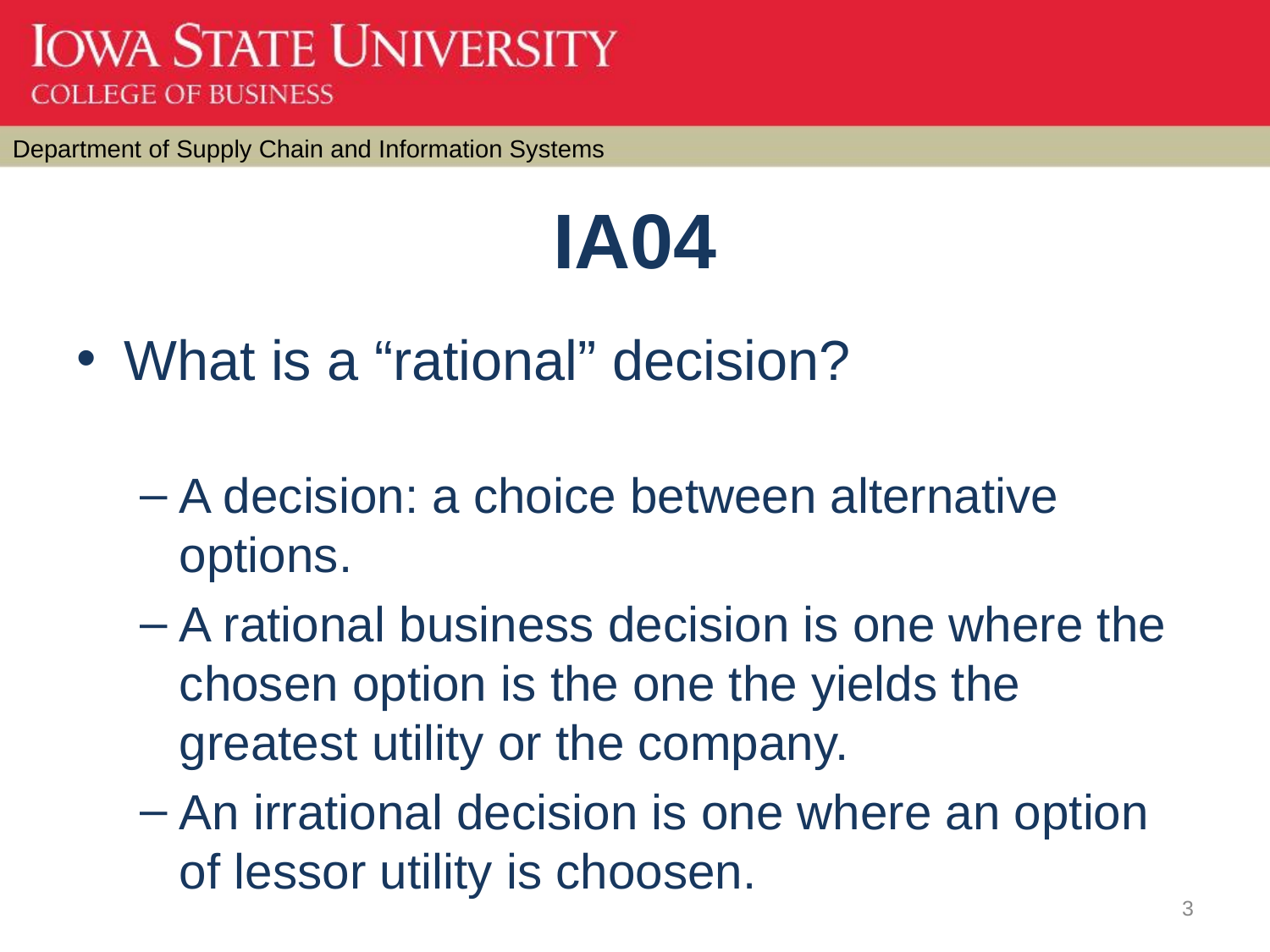

# IA04
What is a “rational” decision?

A decision: a choice between alternative options.
A rational business decision is one where the chosen option is the one the yields the greatest utility or the company.
An irrational decision is one where an option of lessor utility is choosen.

3